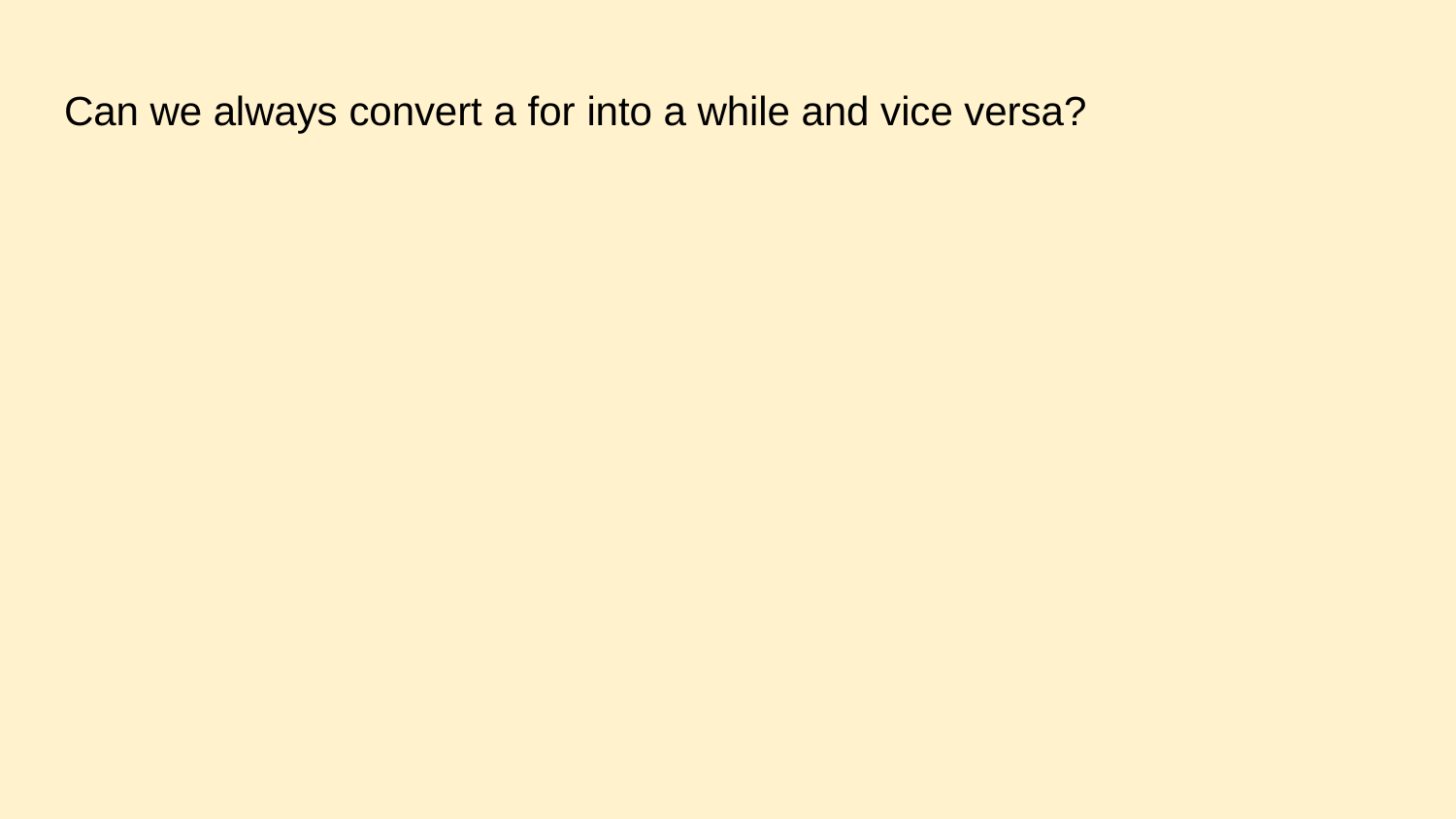

# Can we always convert a for into a while and vice versa?